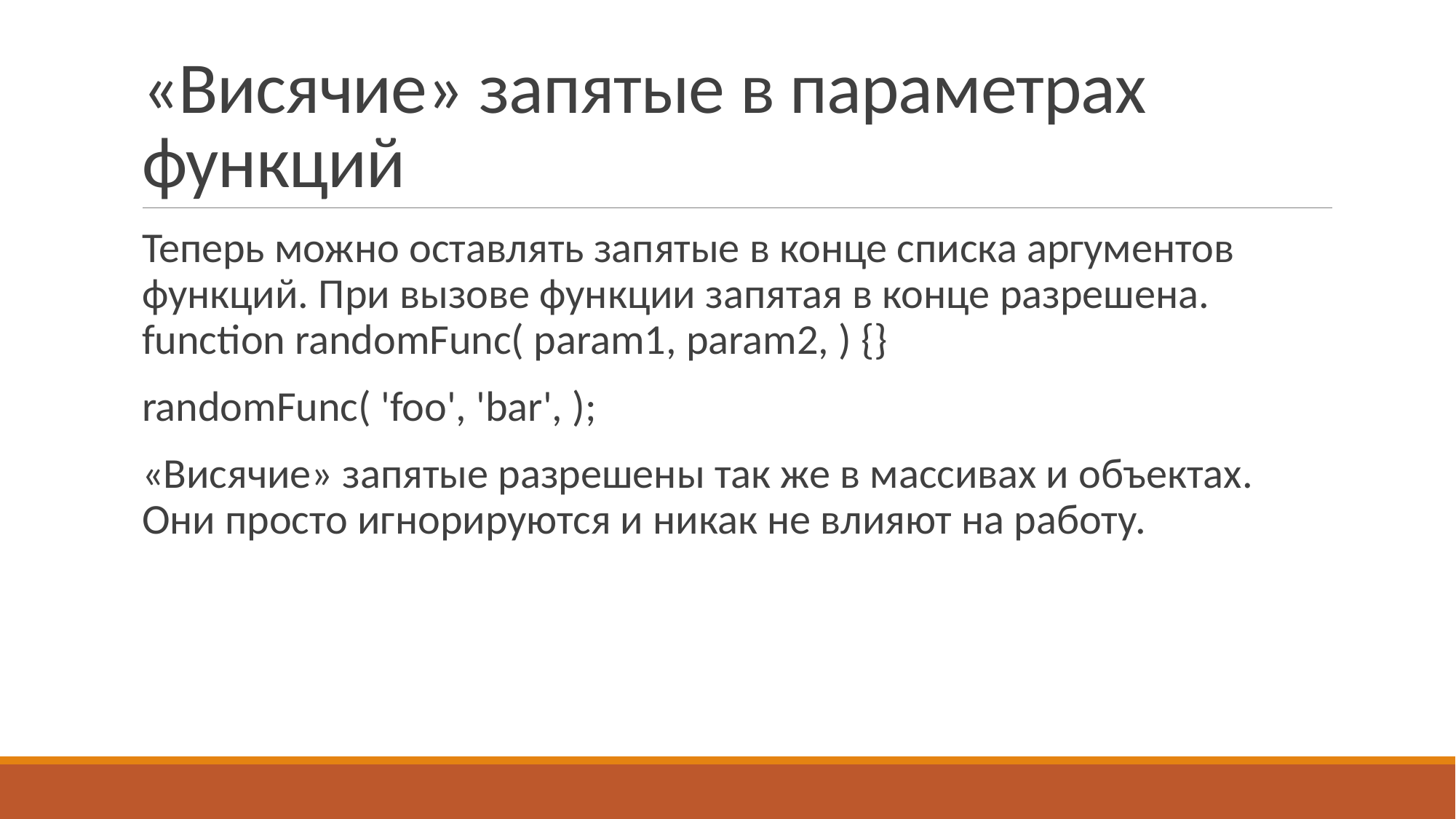

# «Висячие» запятые в параметрах функций
Теперь можно оставлять запятые в конце списка аргументов функций. При вызове функции запятая в конце разрешена. function randomFunc( param1, param2, ) {}
randomFunc( 'foo', 'bar', );
«Висячие» запятые разрешены так же в массивах и объектах. Они просто игнорируются и никак не влияют на работу.